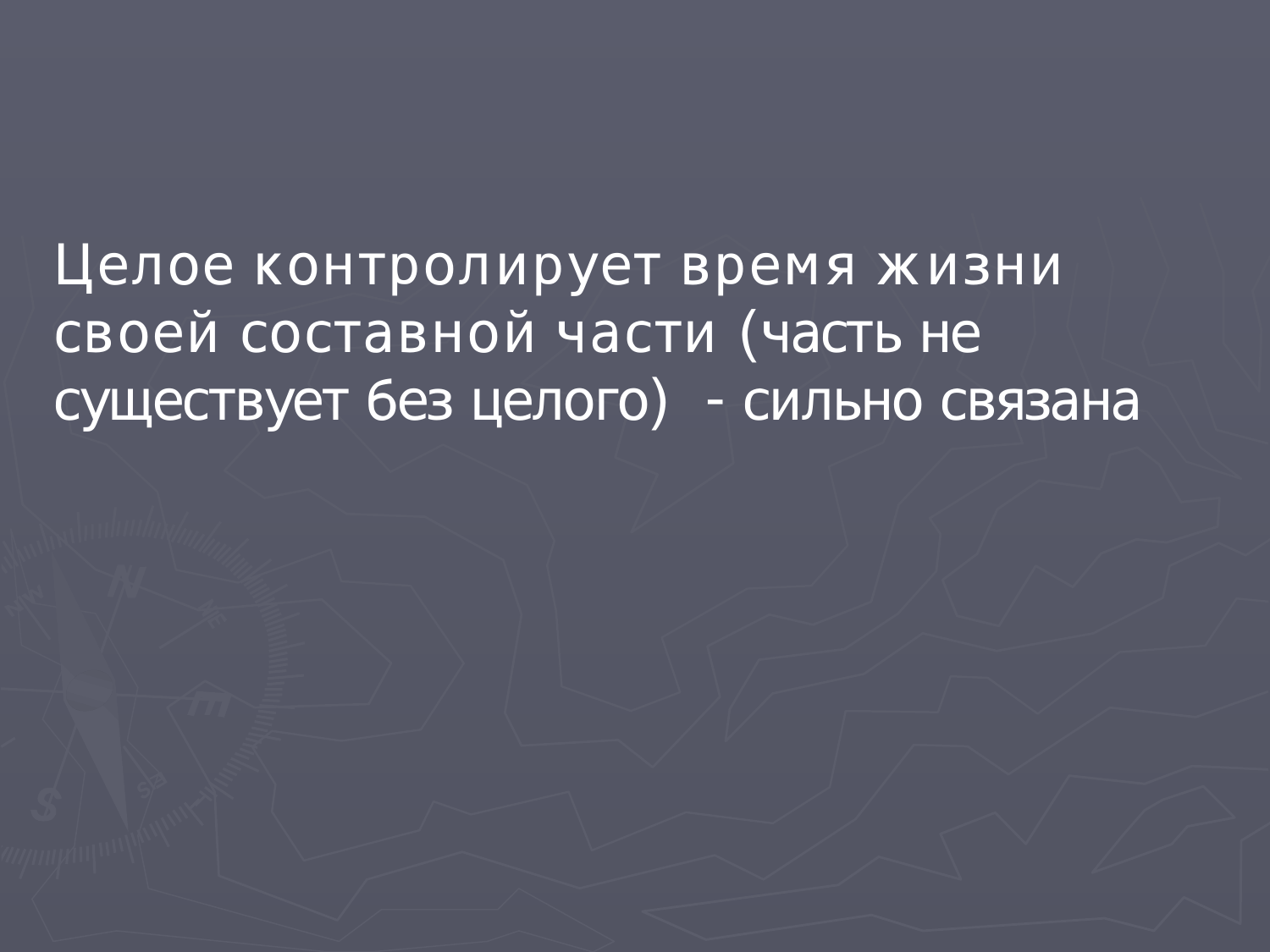

#
Целое контролирует время жизни своей составной части (часть не существует без целого)  - сильно связана